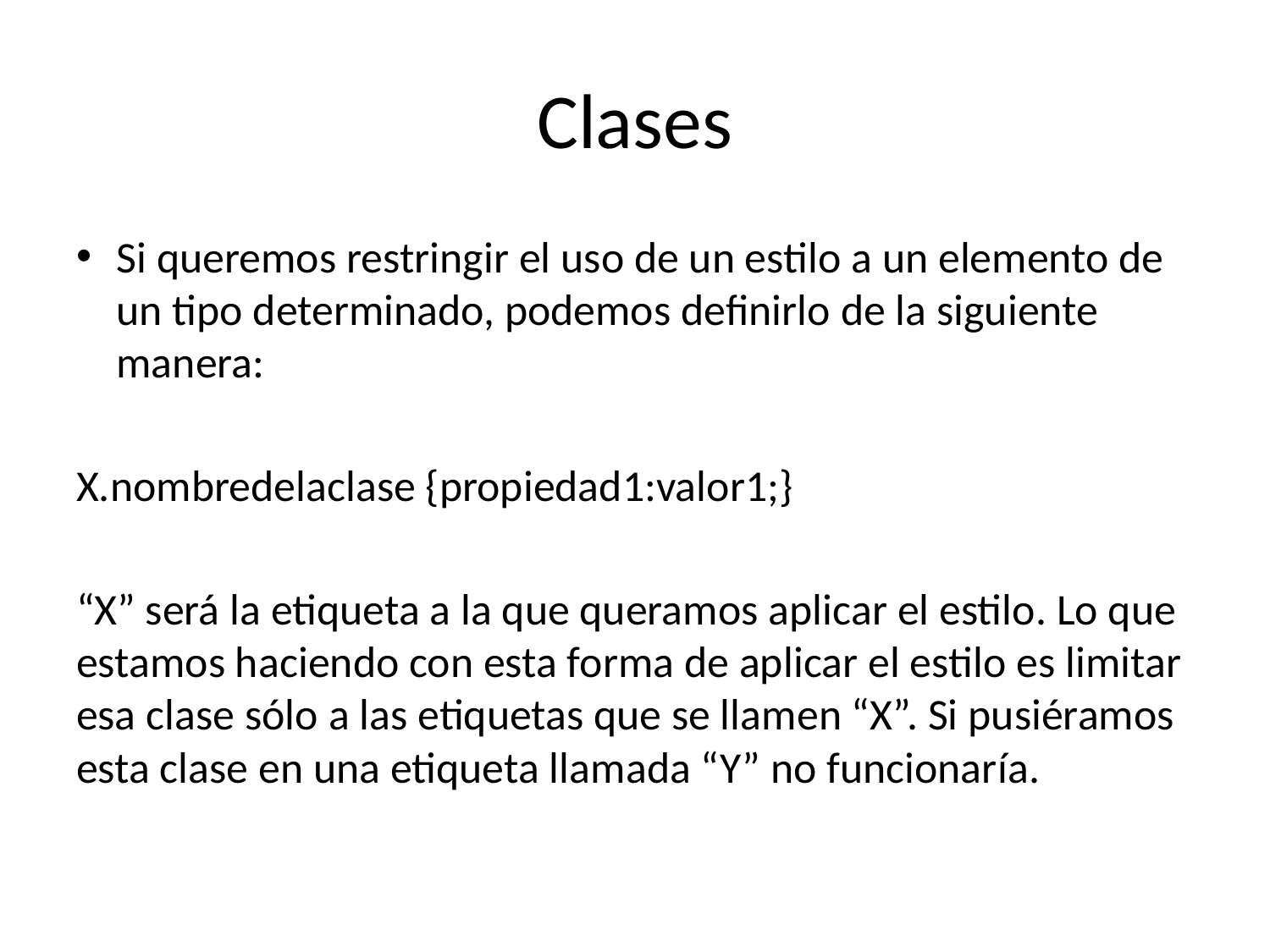

# Clases
Si queremos restringir el uso de un estilo a un elemento de un tipo determinado, podemos definirlo de la siguiente manera:

X.nombredelaclase {propiedad1:valor1;}

“X” será la etiqueta a la que queramos aplicar el estilo. Lo que estamos haciendo con esta forma de aplicar el estilo es limitar esa clase sólo a las etiquetas que se llamen “X”. Si pusiéramos esta clase en una etiqueta llamada “Y” no funcionaría.